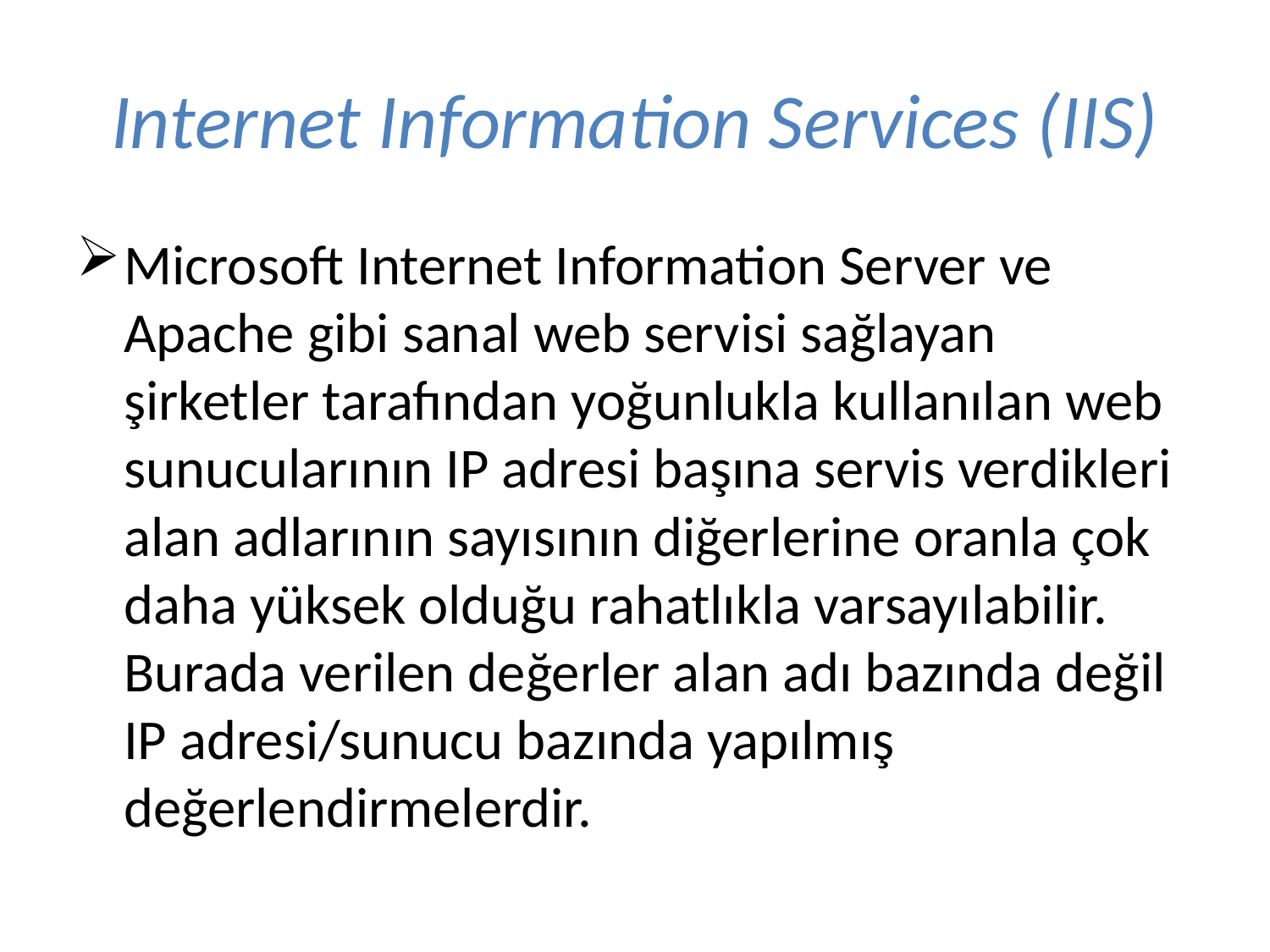

# Internet Information Services (IIS)
Microsoft Internet Information Server ve Apache gibi sanal web servisi sağlayan şirketler tarafından yoğunlukla kullanılan web sunucularının IP adresi başına servis verdikleri alan adlarının sayısının diğerlerine oranla çok daha yüksek olduğu rahatlıkla varsayılabilir. Burada verilen değerler alan adı bazında değil IP adresi/sunucu bazında yapılmış değerlendirmelerdir.